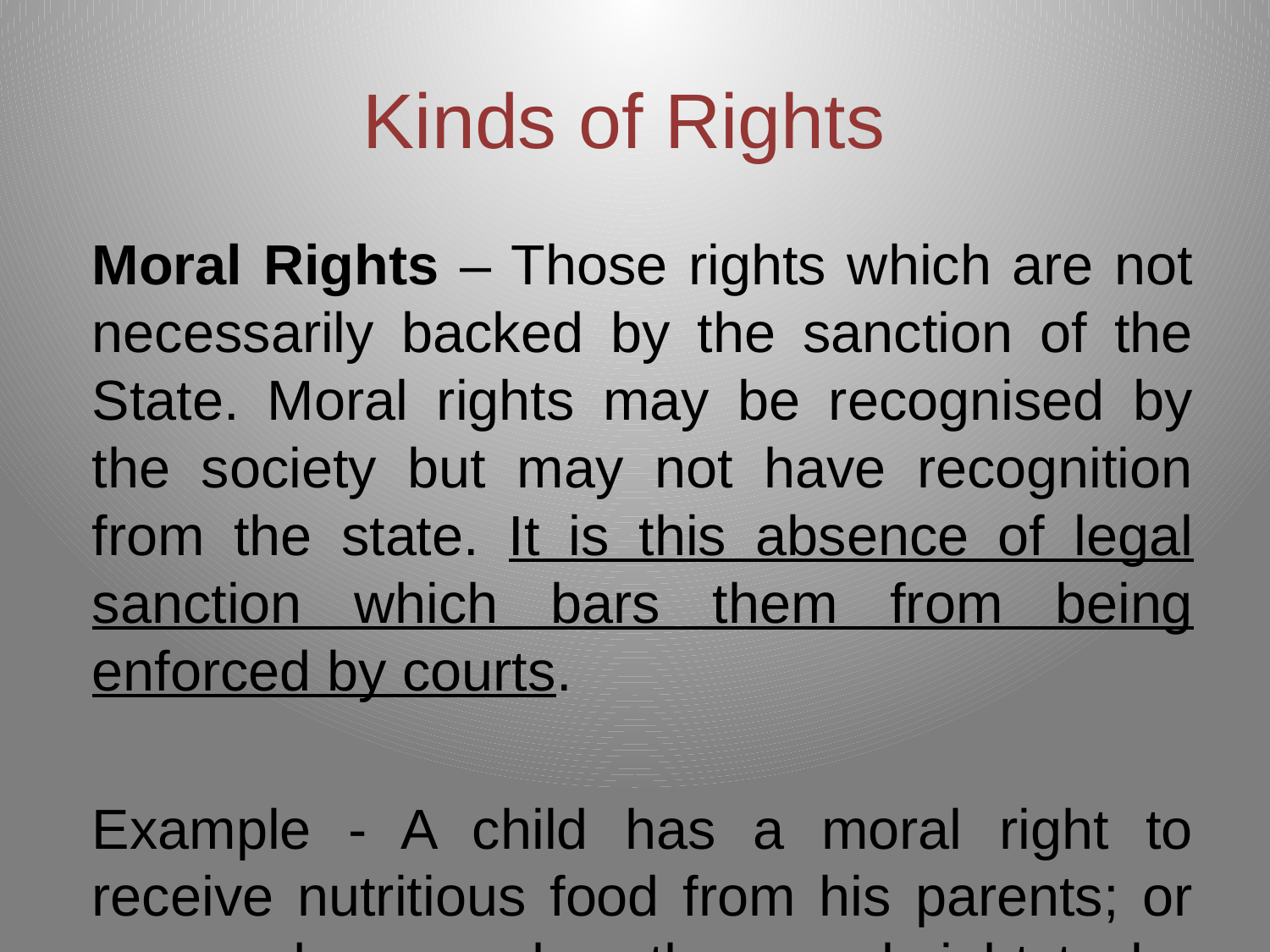

# Kinds of Rights
Moral Rights – Those rights which are not necessarily backed by the sanction of the State. Moral rights may be recognised by the society but may not have recognition from the state. It is this absence of legal sanction which bars them from being enforced by courts.

Example - A child has a moral right to receive nutritious food from his parents; or an aged person has the moral right to be supported by his children. But in both cases, the state does not force the parents or the children of the aged person to provide food or support.